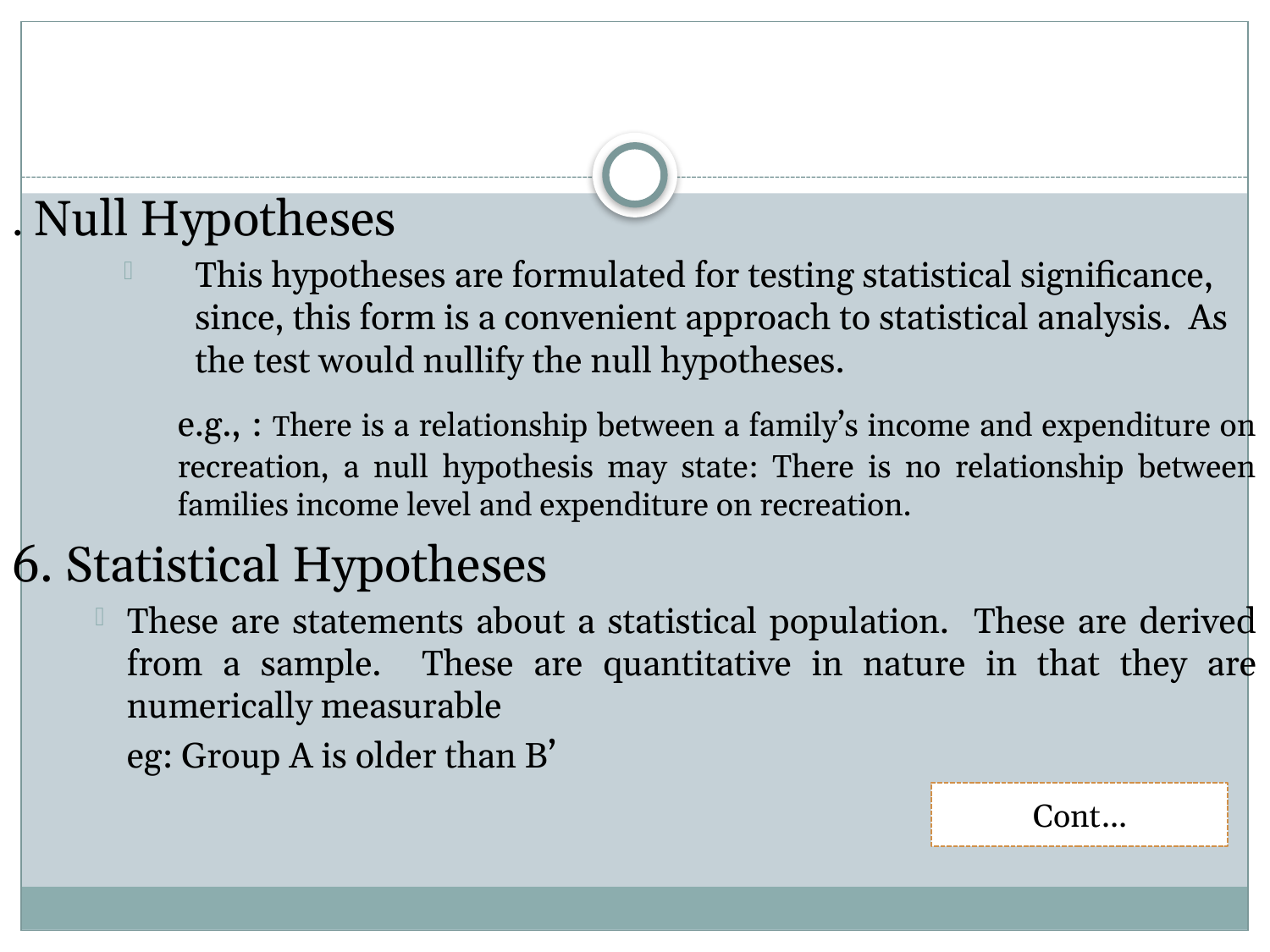

. Null Hypotheses
This hypotheses are formulated for testing statistical significance, since, this form is a convenient approach to statistical analysis.  As the test would nullify the null hypotheses.
		e.g., : There is a relationship between a family’s income and expenditure on 	recreation, a null hypothesis may state: There is no relationship between 	families income level and expenditure on recreation.
6. Statistical Hypotheses
These are statements about a statistical population.  These are derived from a sample.  These are quantitative in nature in that they are numerically measurable
	eg: Group A is older than B’

Cont…